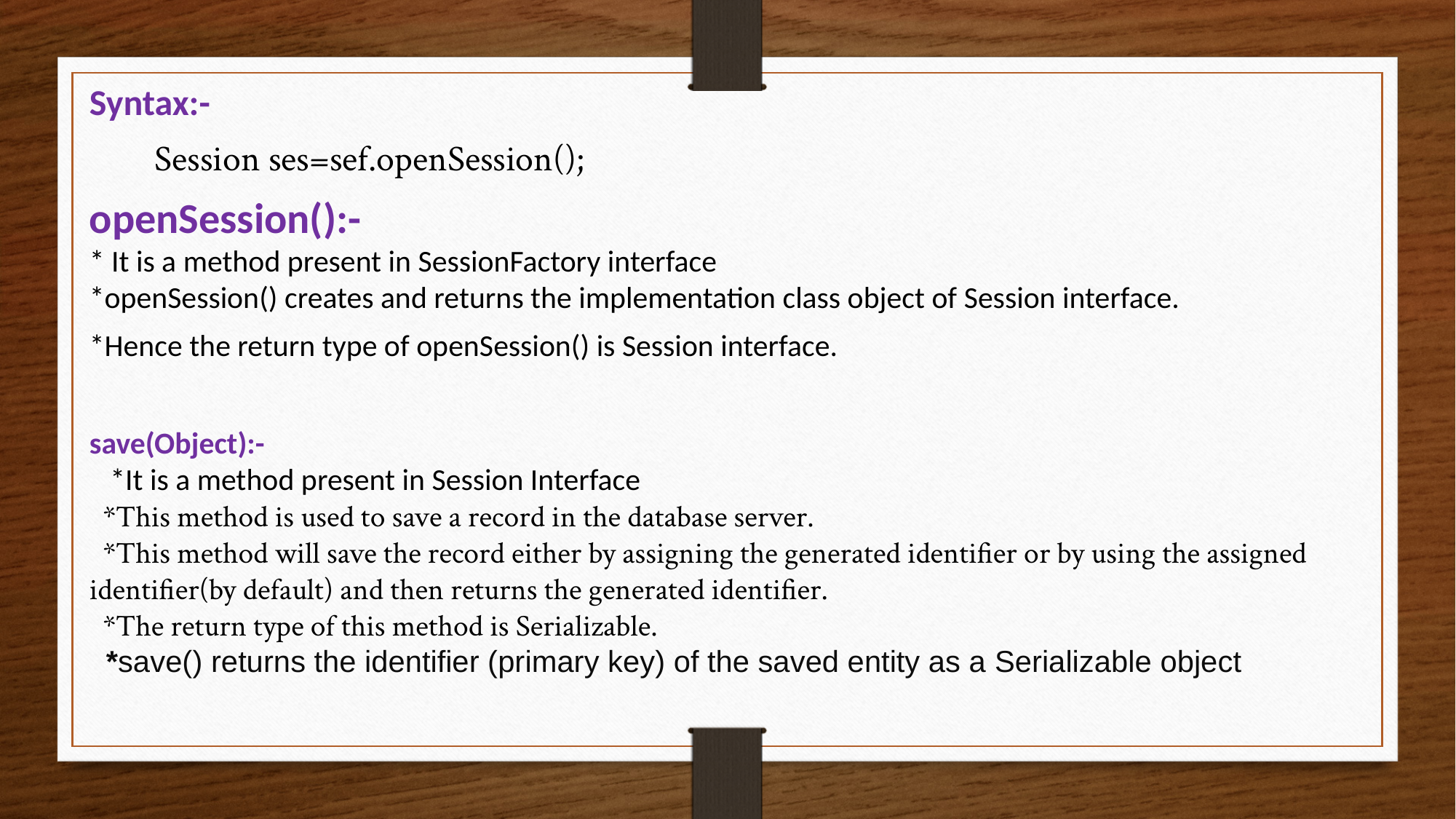

Syntax:-
        Session ses=sef.openSession();
openSession():-
* It is a method present in SessionFactory interface
*openSession() creates and returns the implementation class object of Session interface.
*Hence the return type of openSession() is Session interface.

save(Object):-
   *It is a method present in Session Interface
  *This method is used to save a record in the database server.
  *This method will save the record either by assigning the generated identifier or by using the assigned identifier(by default) and then returns the generated identifier.
  *The return type of this method is Serializable.
  *save() returns the identifier (primary key) of the saved entity as a Serializable object